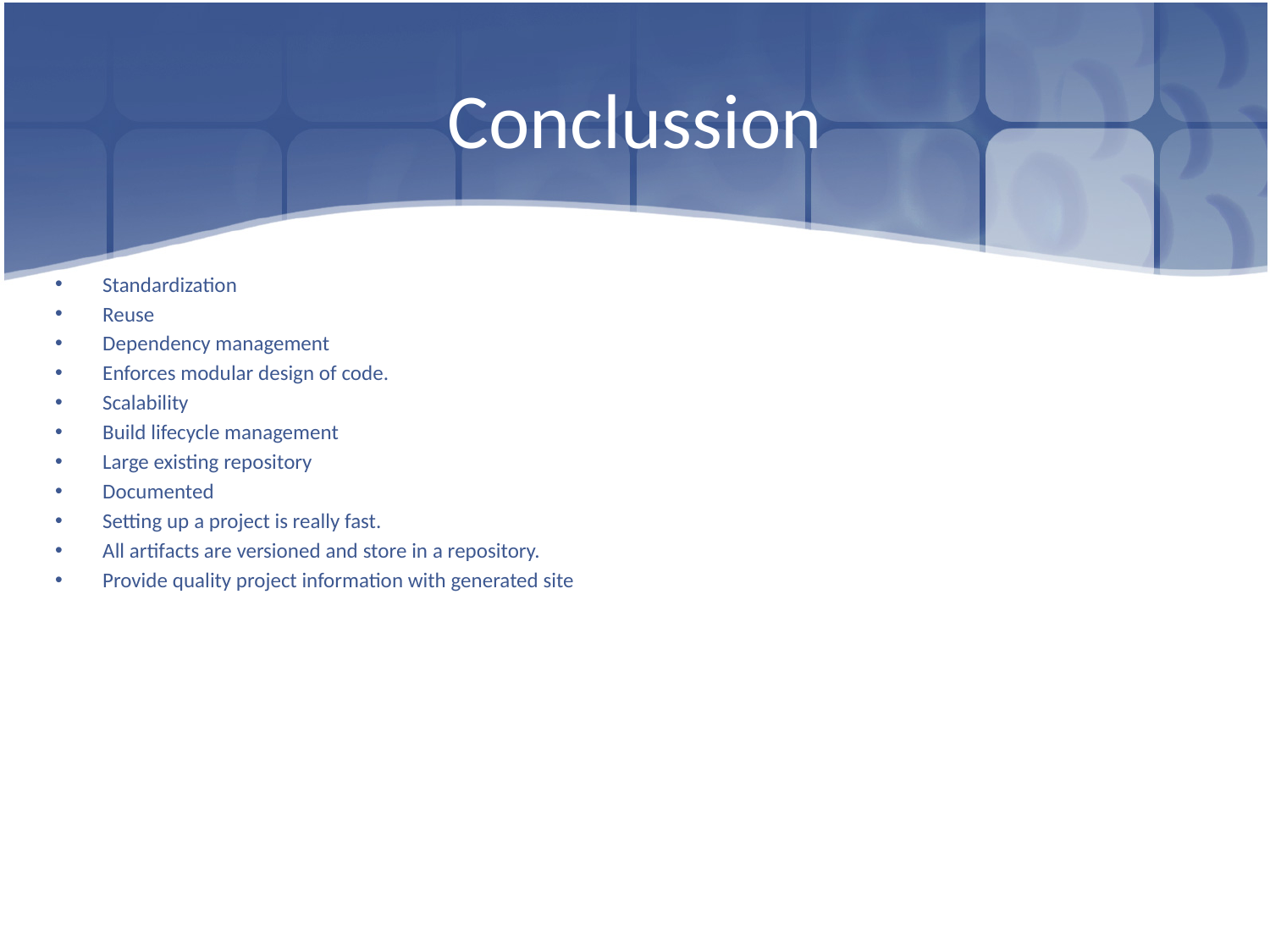

# Conclussion
Standardization
Reuse
Dependency management
Enforces modular design of code.
Scalability
Build lifecycle management
Large existing repository
Documented
Setting up a project is really fast.
All artifacts are versioned and store in a repository.
Provide quality project information with generated site